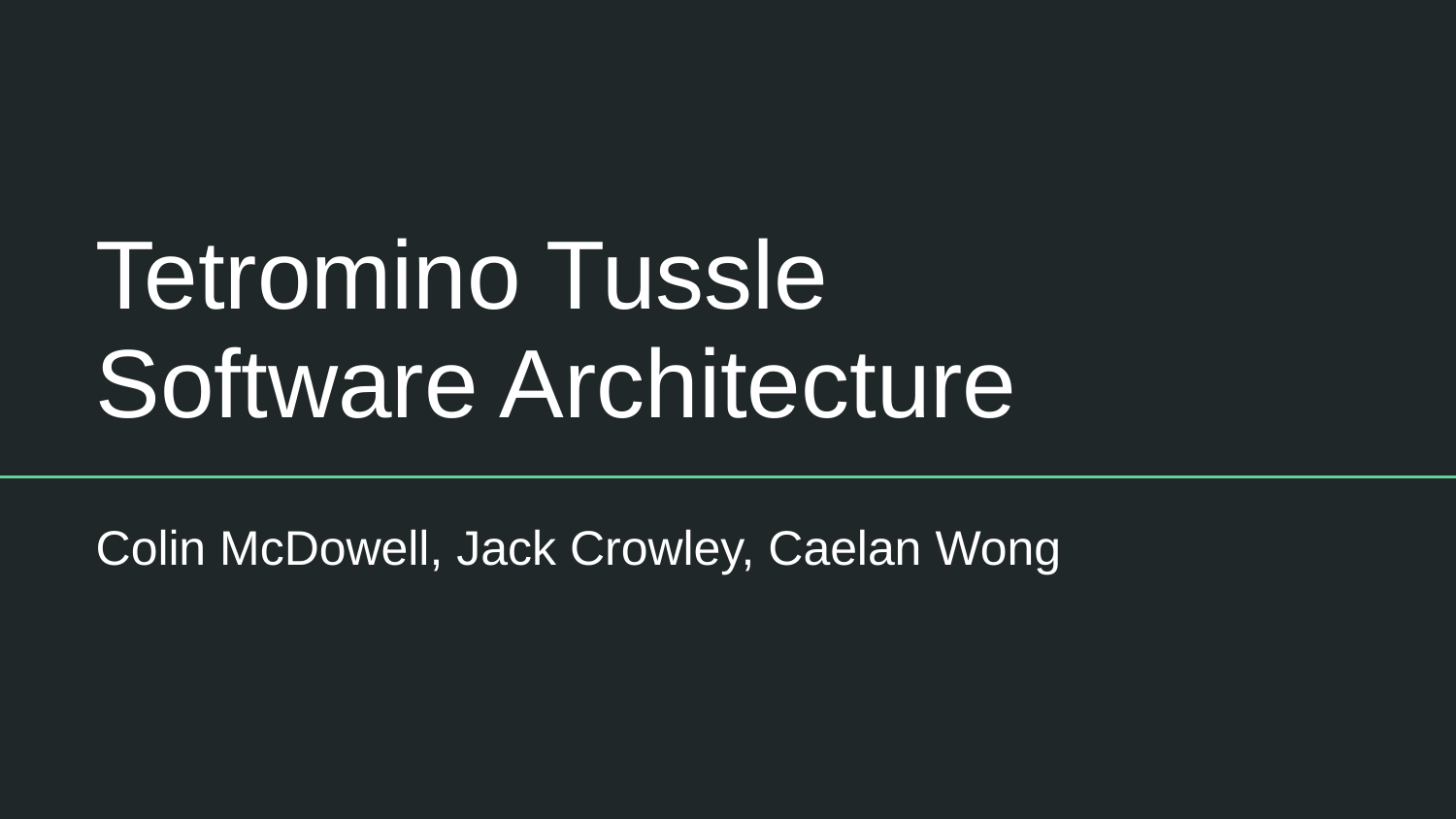

# Tetromino Tussle
Software Architecture
Colin McDowell, Jack Crowley, Caelan Wong